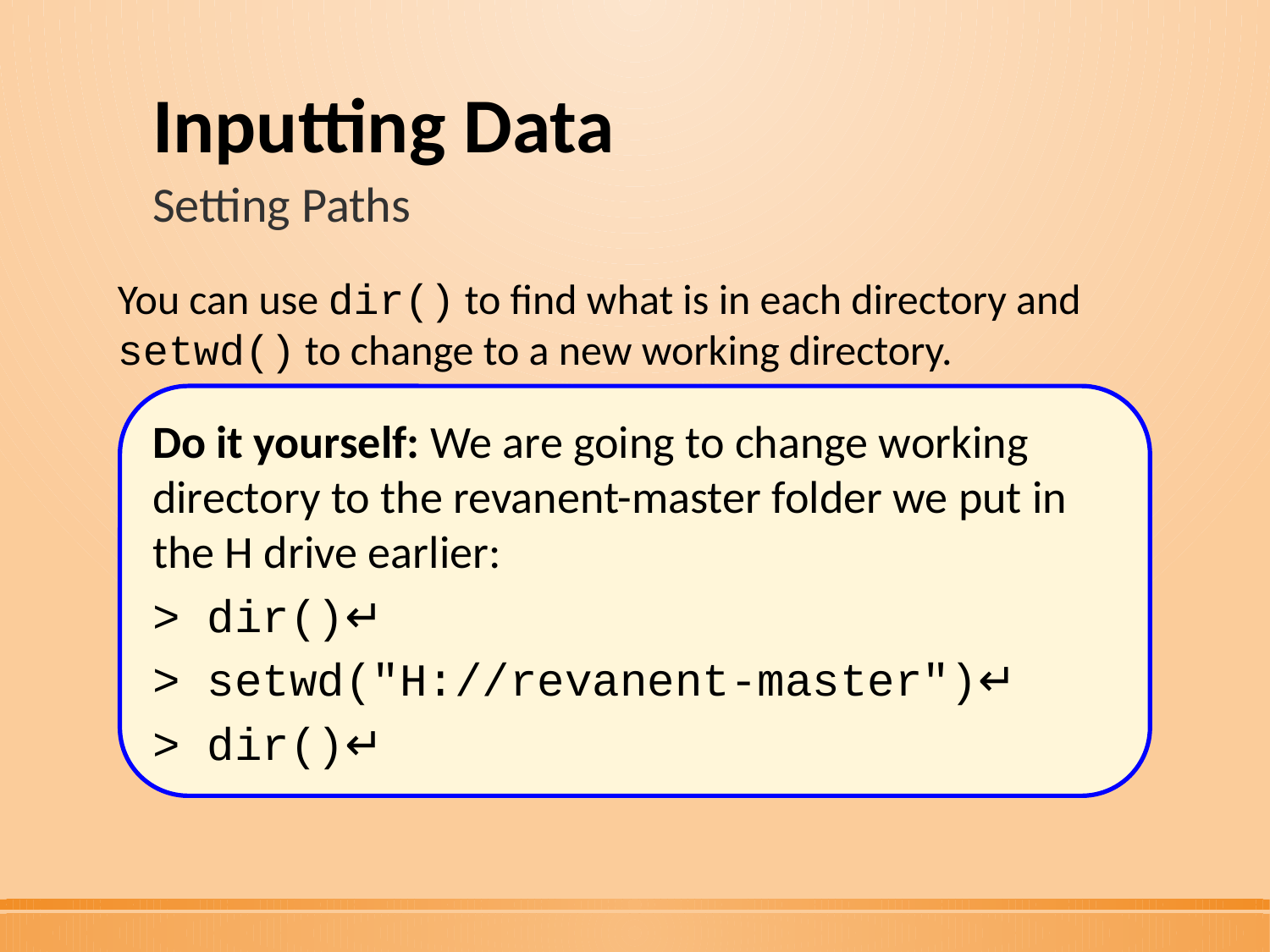

# Inputting Data
Setting Paths
You can use dir() to find what is in each directory and setwd() to change to a new working directory.

Do it yourself: We are going to change working directory to the revanent-master folder we put in the H drive earlier:
> dir()↵
> setwd("H://revanent-master")↵
> dir()↵